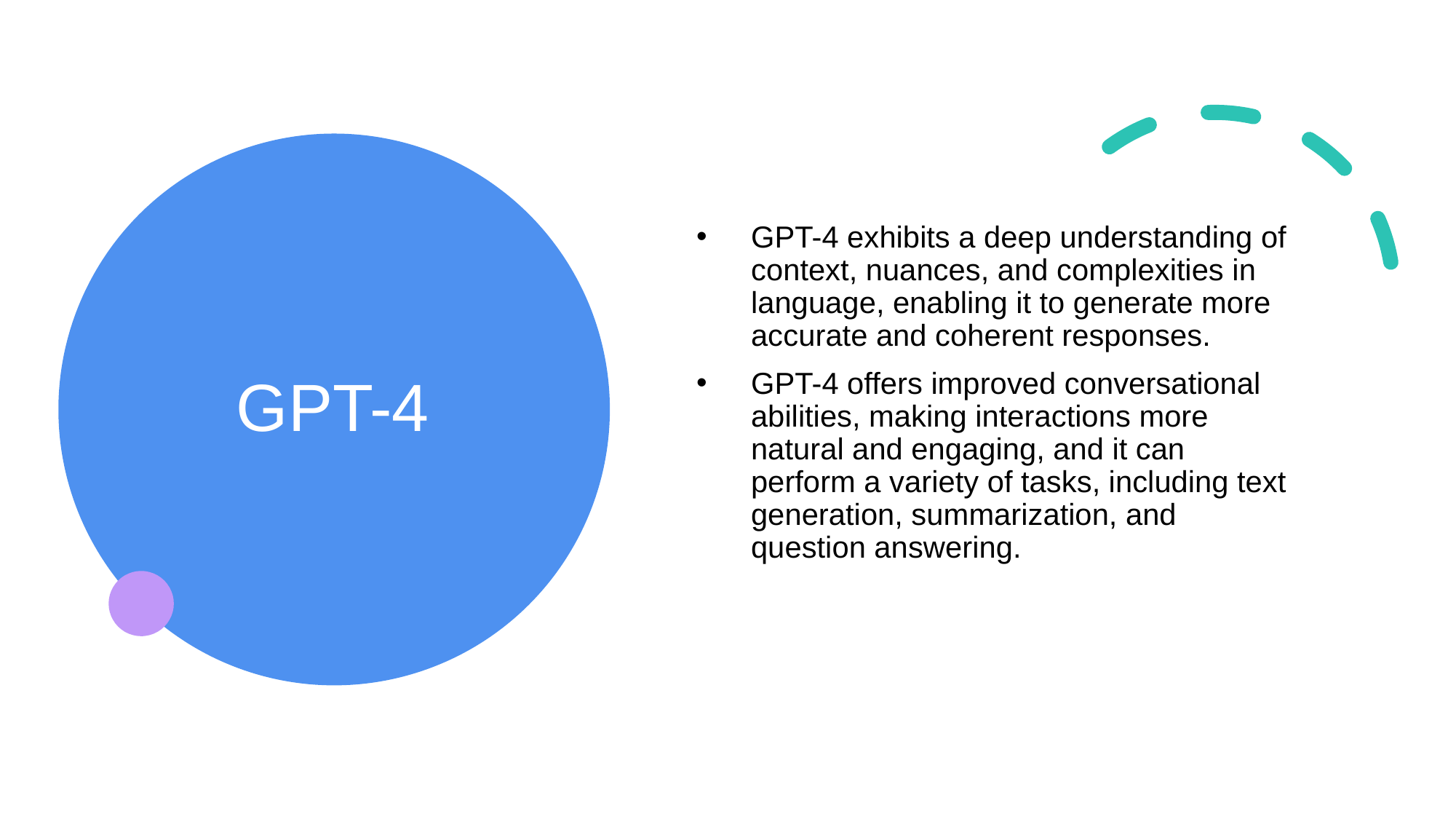

# GPT-4
GPT-4 exhibits a deep understanding of context, nuances, and complexities in language, enabling it to generate more accurate and coherent responses.
GPT-4 offers improved conversational abilities, making interactions more natural and engaging, and it can perform a variety of tasks, including text generation, summarization, and question answering.